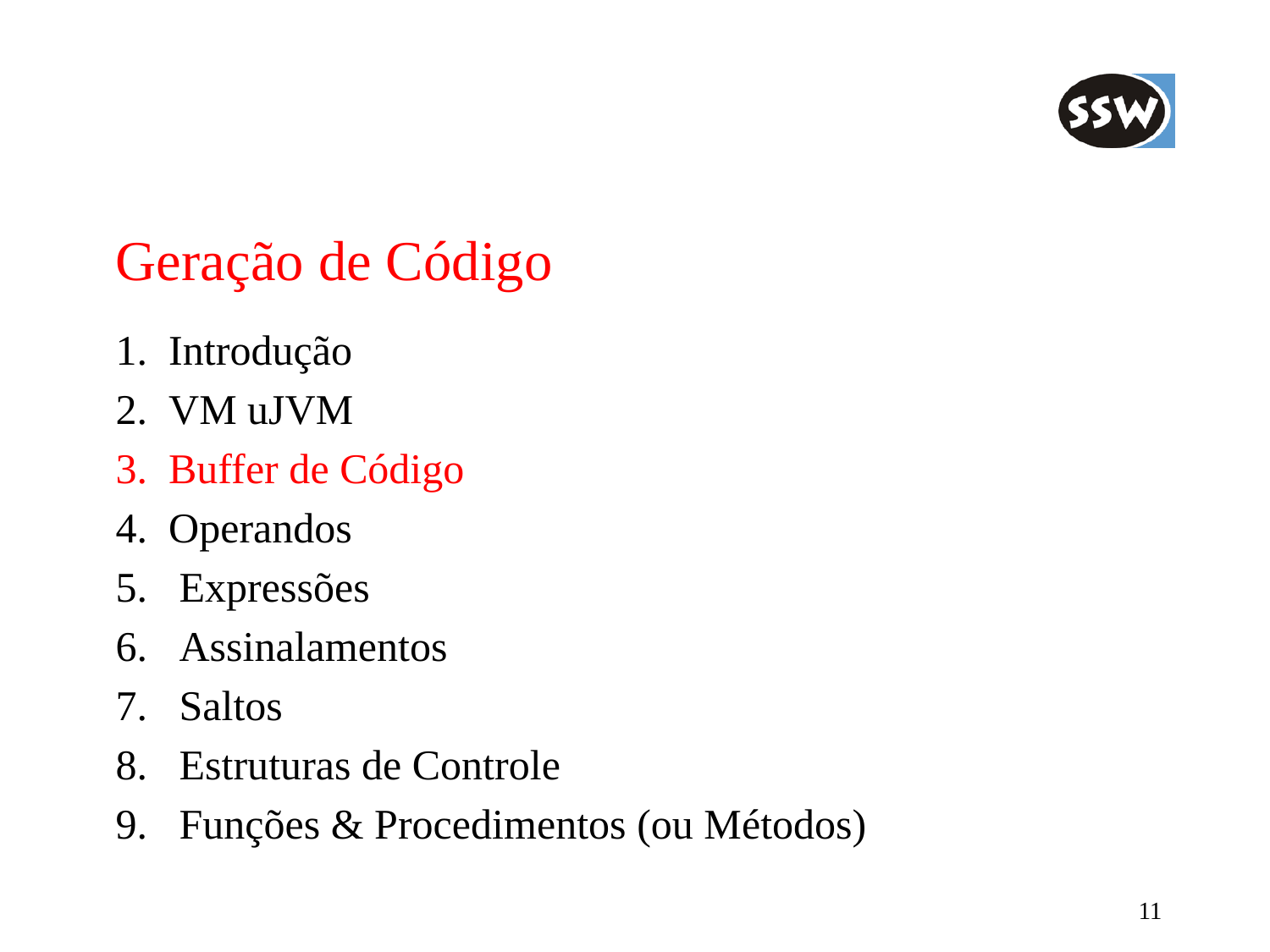

Geração de Código
1.	Introdução
2.	VM uJVM
3.	Buffer de Código
4.	Operandos
Expressões
Assinalamentos
Saltos
Estruturas de Controle
Funções & Procedimentos (ou Métodos)

11